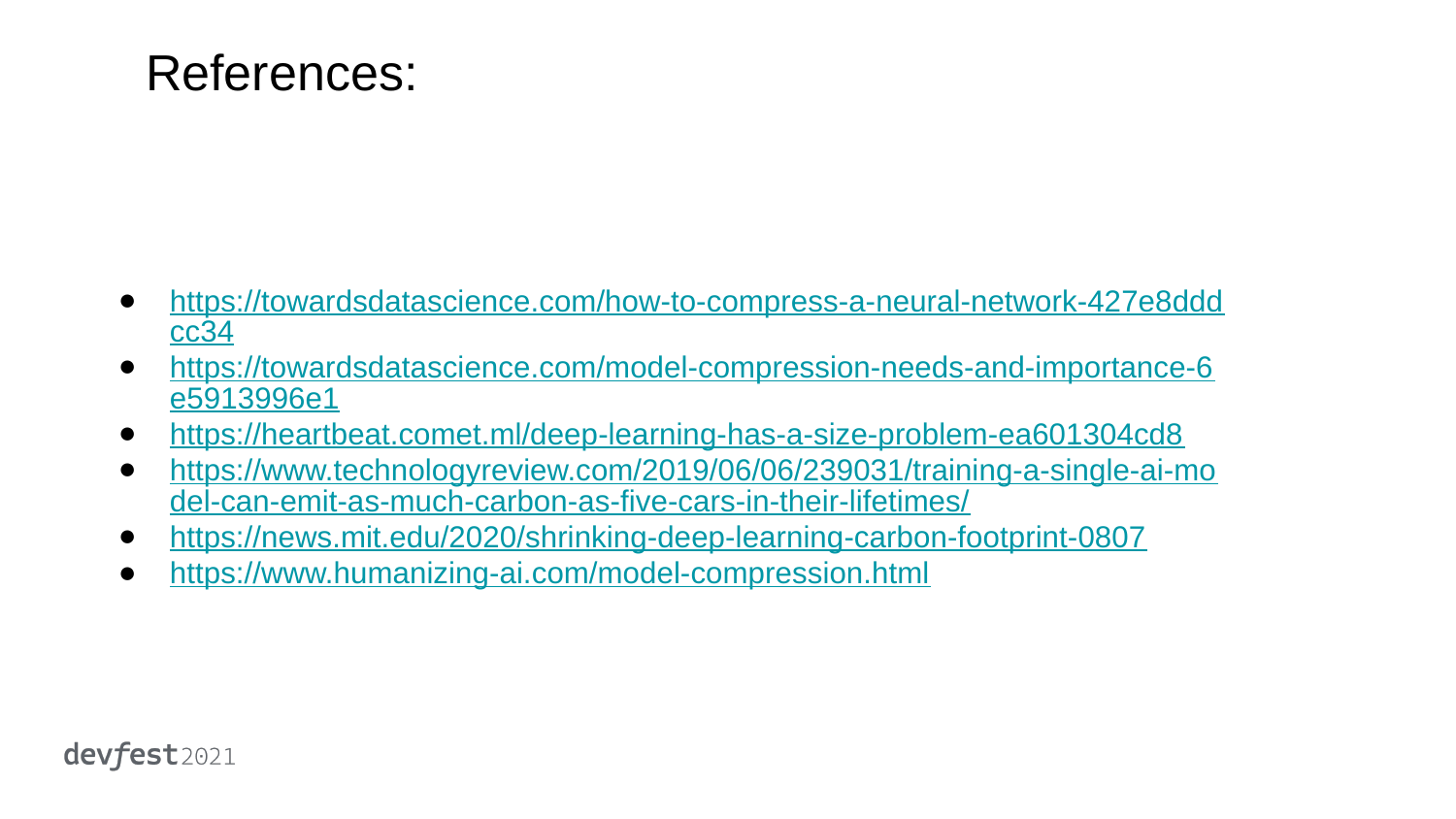

References:

# https://towardsdatascience.com/how-to-compress-a-neural-network-427e8dddcc34
https://towardsdatascience.com/model-compression-needs-and-importance-6e5913996e1
https://heartbeat.comet.ml/deep-learning-has-a-size-problem-ea601304cd8
https://www.technologyreview.com/2019/06/06/239031/training-a-single-ai-model-can-emit-as-much-carbon-as-five-cars-in-their-lifetimes/
https://news.mit.edu/2020/shrinking-deep-learning-carbon-footprint-0807
https://www.humanizing-ai.com/model-compression.html